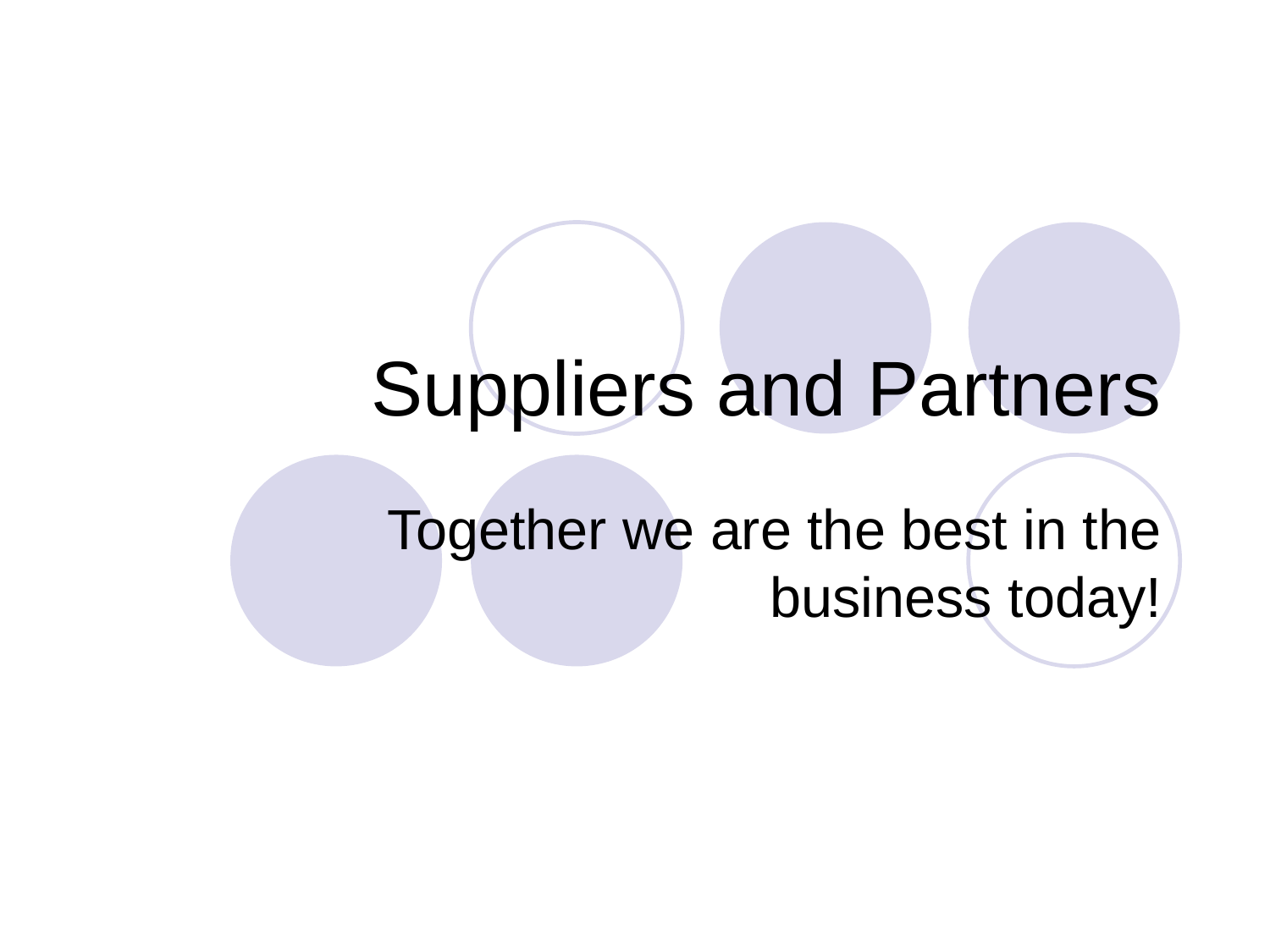

# Suppliers and Partners
Together we are the best in the business today!